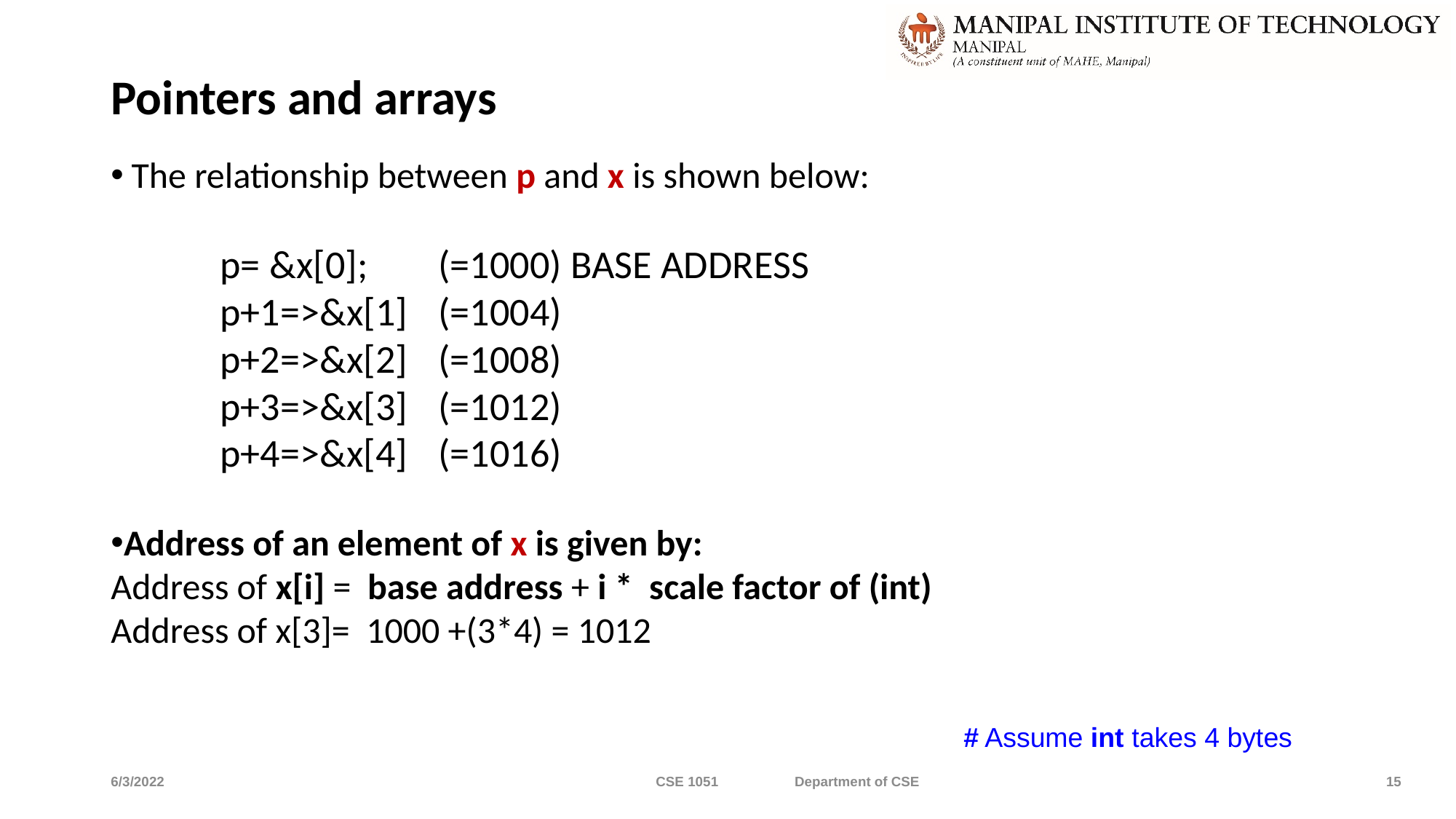

# Pointers and arrays
The relationship between p and x is shown below:

	p= &x[0];   	(=1000) BASE ADDRESS
	p+1=>&x[1] 	(=1004)
	p+2=>&x[2] 	(=1008)
	p+3=>&x[3] 	(=1012)
	p+4=>&x[4] 	(=1016)

Address of an element of x is given by:
Address of x[i] =  base address + i *  scale factor of (int)
Address of x[3]=  1000 +(3*4) = 1012
# Assume int takes 4 bytes
6/3/2022
CSE 1051                    Department of CSE
15